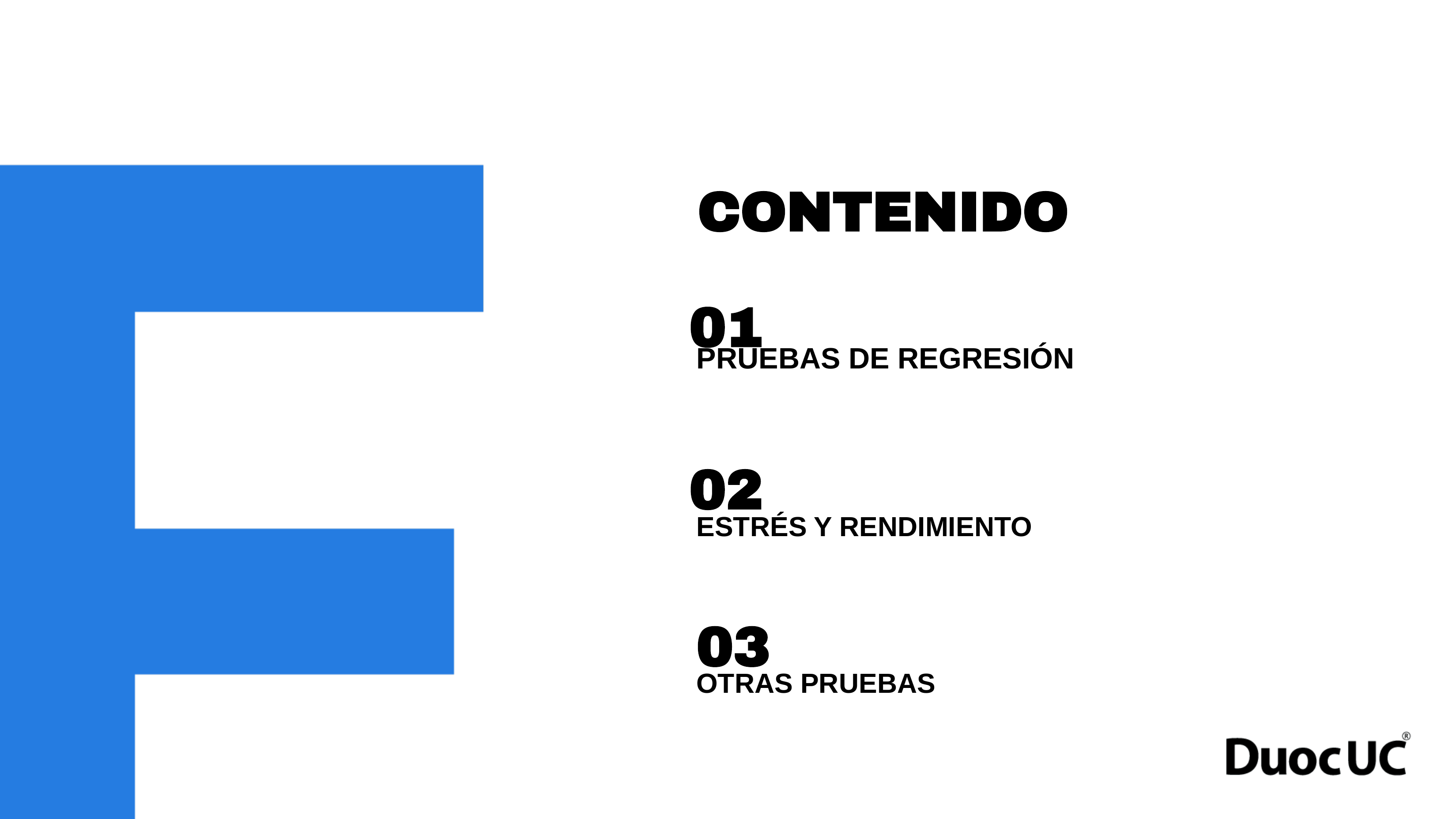

CONTENIDO
01
PRUEBAS DE REGRESIÓN
02
ESTRÉS Y RENDIMIENTO
03
OTRAS PRUEBAS